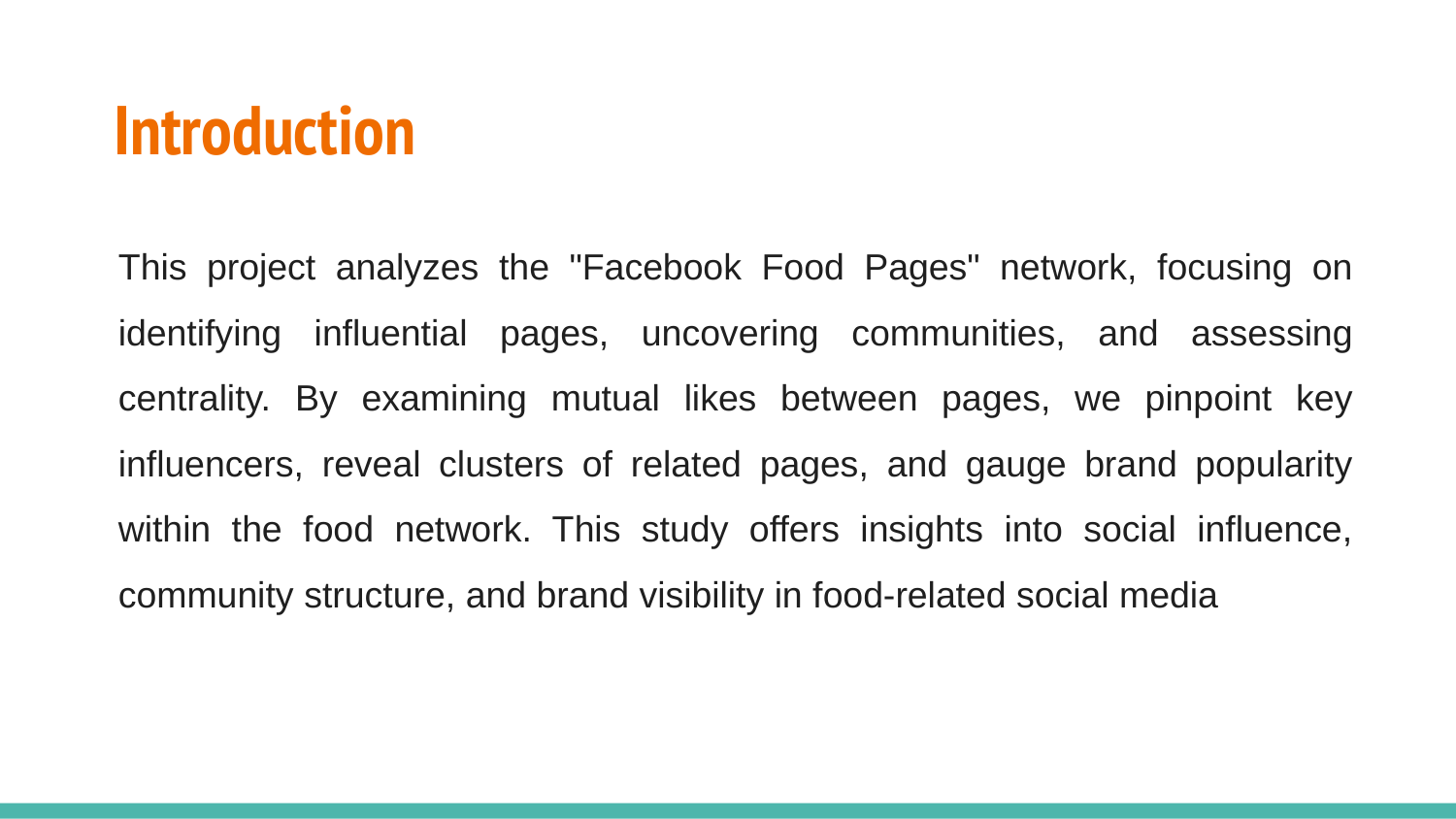

# Introduction

This project analyzes the "Facebook Food Pages" network, focusing on identifying influential pages, uncovering communities, and assessing centrality. By examining mutual likes between pages, we pinpoint key influencers, reveal clusters of related pages, and gauge brand popularity within the food network. This study offers insights into social influence, community structure, and brand visibility in food-related social media